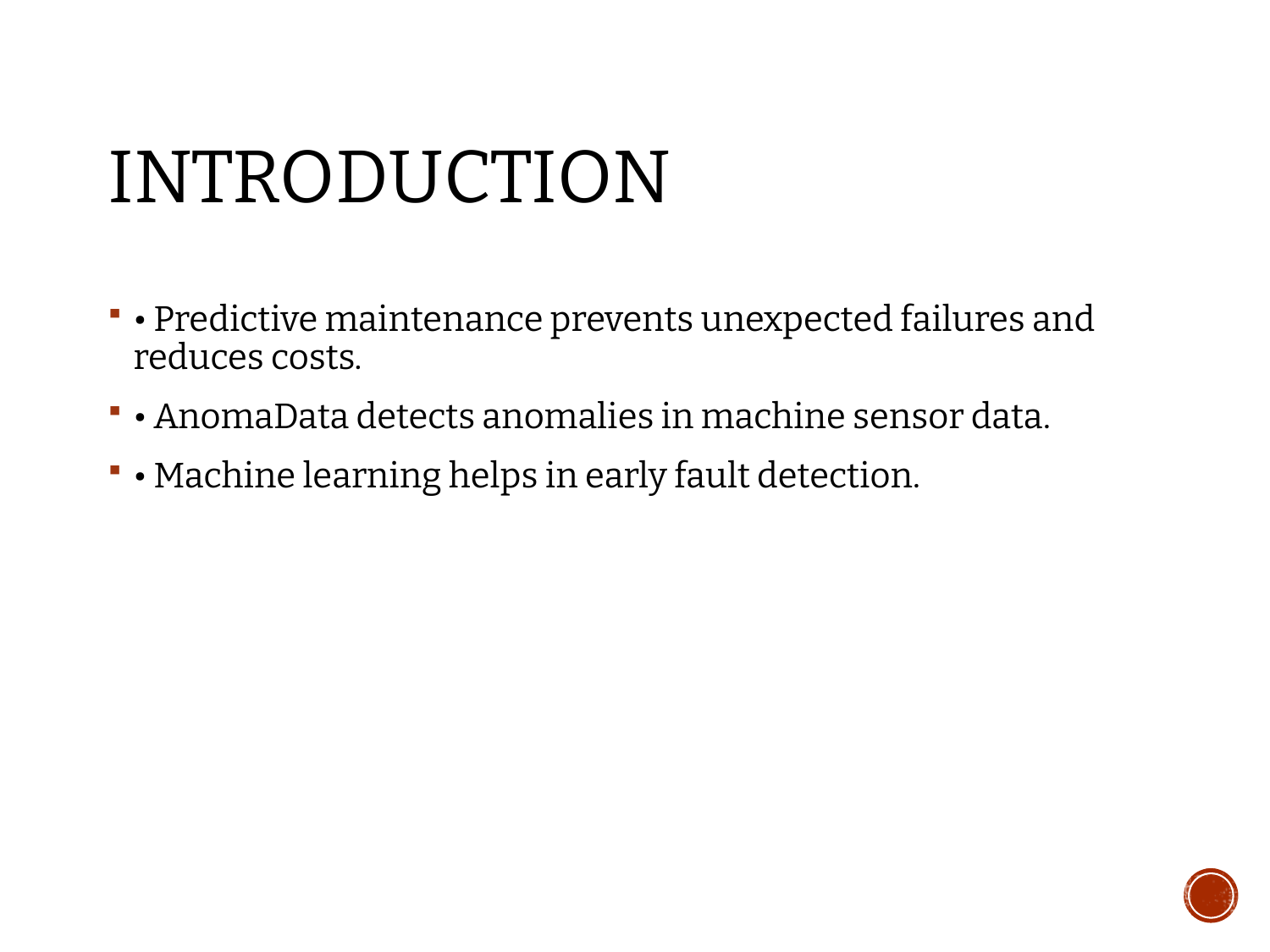

# Introduction
• Predictive maintenance prevents unexpected failures and reduces costs.
• AnomaData detects anomalies in machine sensor data.
• Machine learning helps in early fault detection.